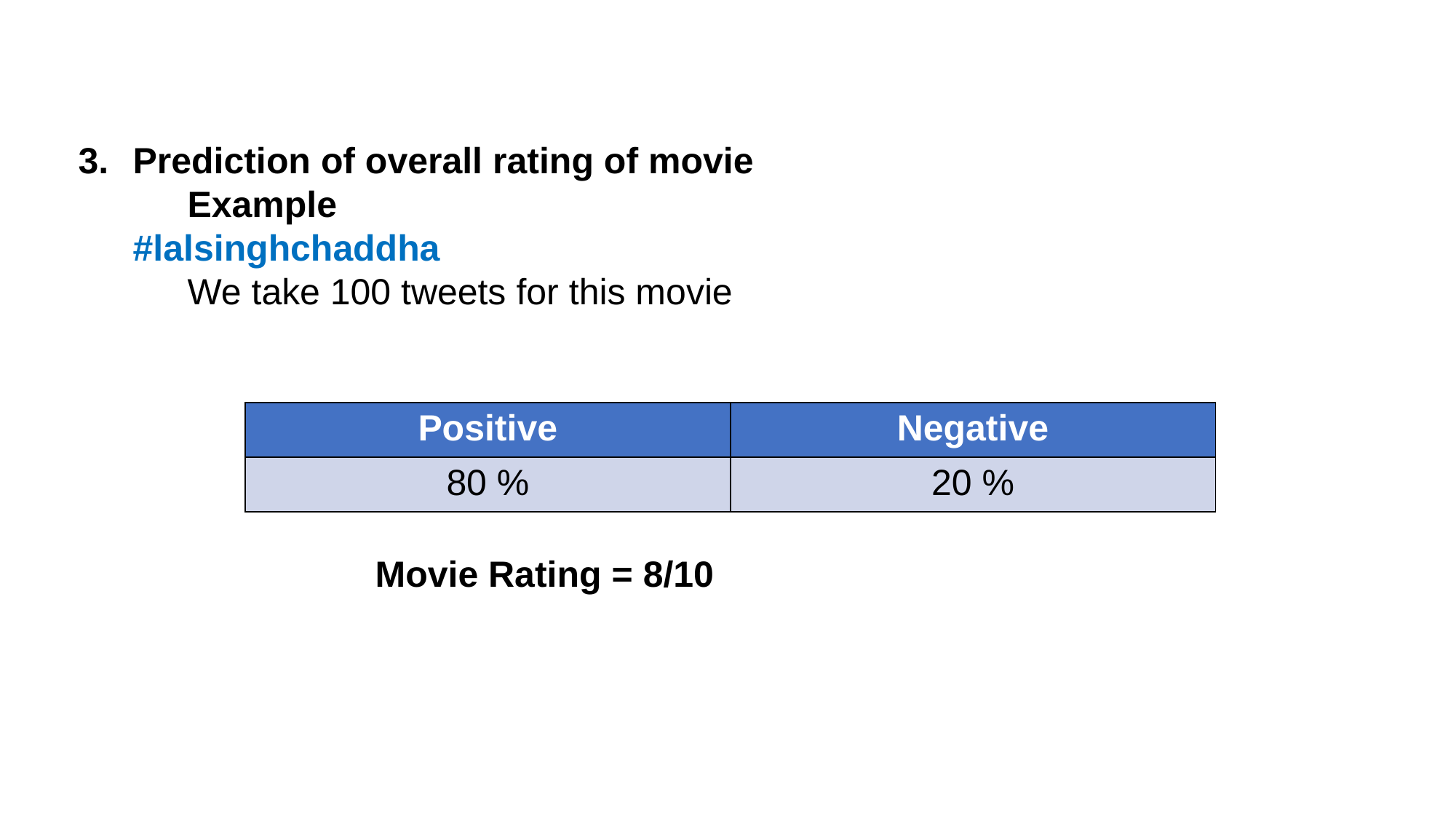

Prediction of overall rating of movie
	Example
#lalsinghchaddha
	We take 100 tweets for this movie
| Positive | Negative |
| --- | --- |
| 80 % | 20 % |
Movie Rating = 8/10